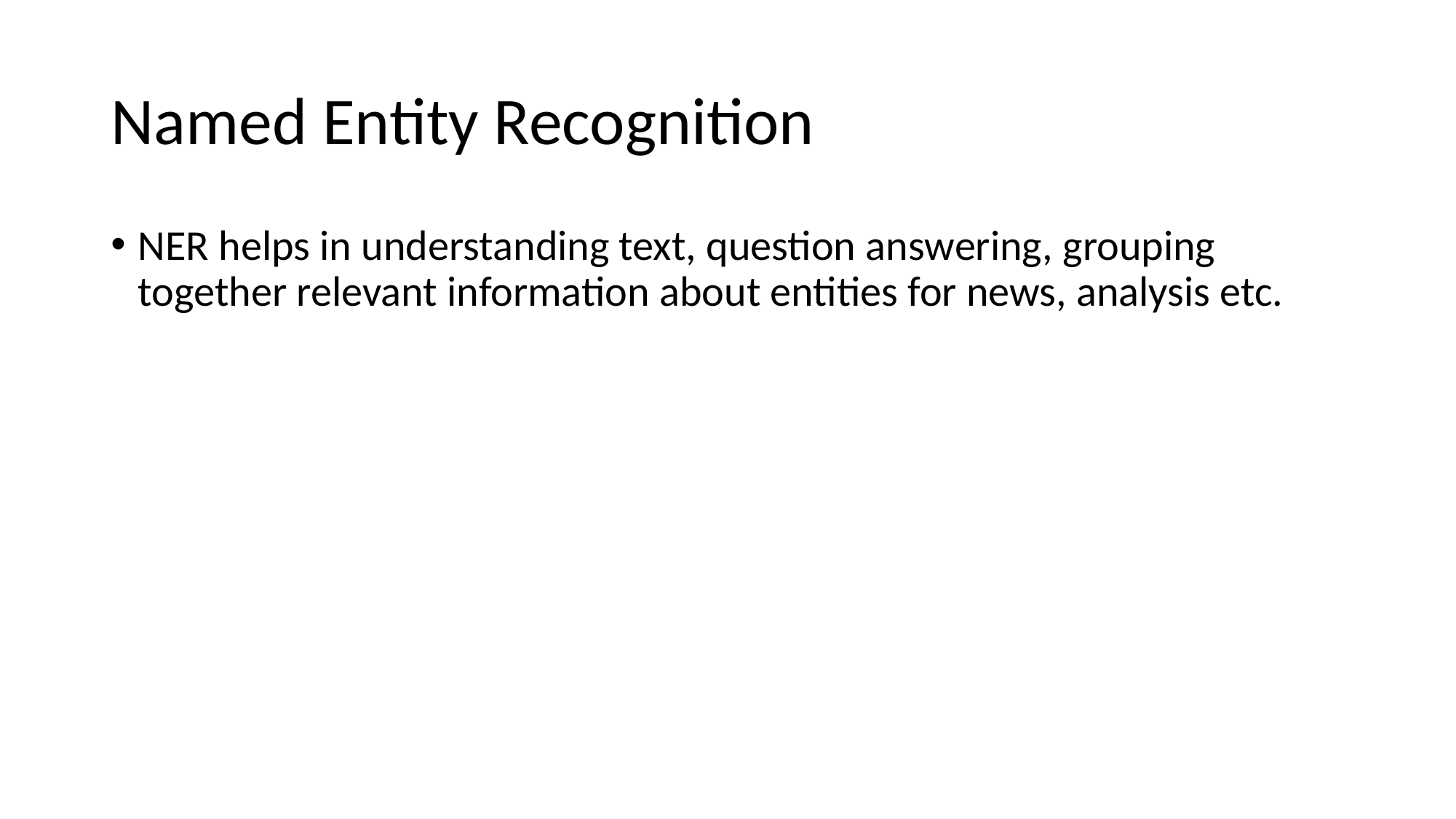

# Named Entity Recognition
NER helps in understanding text, question answering, grouping together relevant information about entities for news, analysis etc.